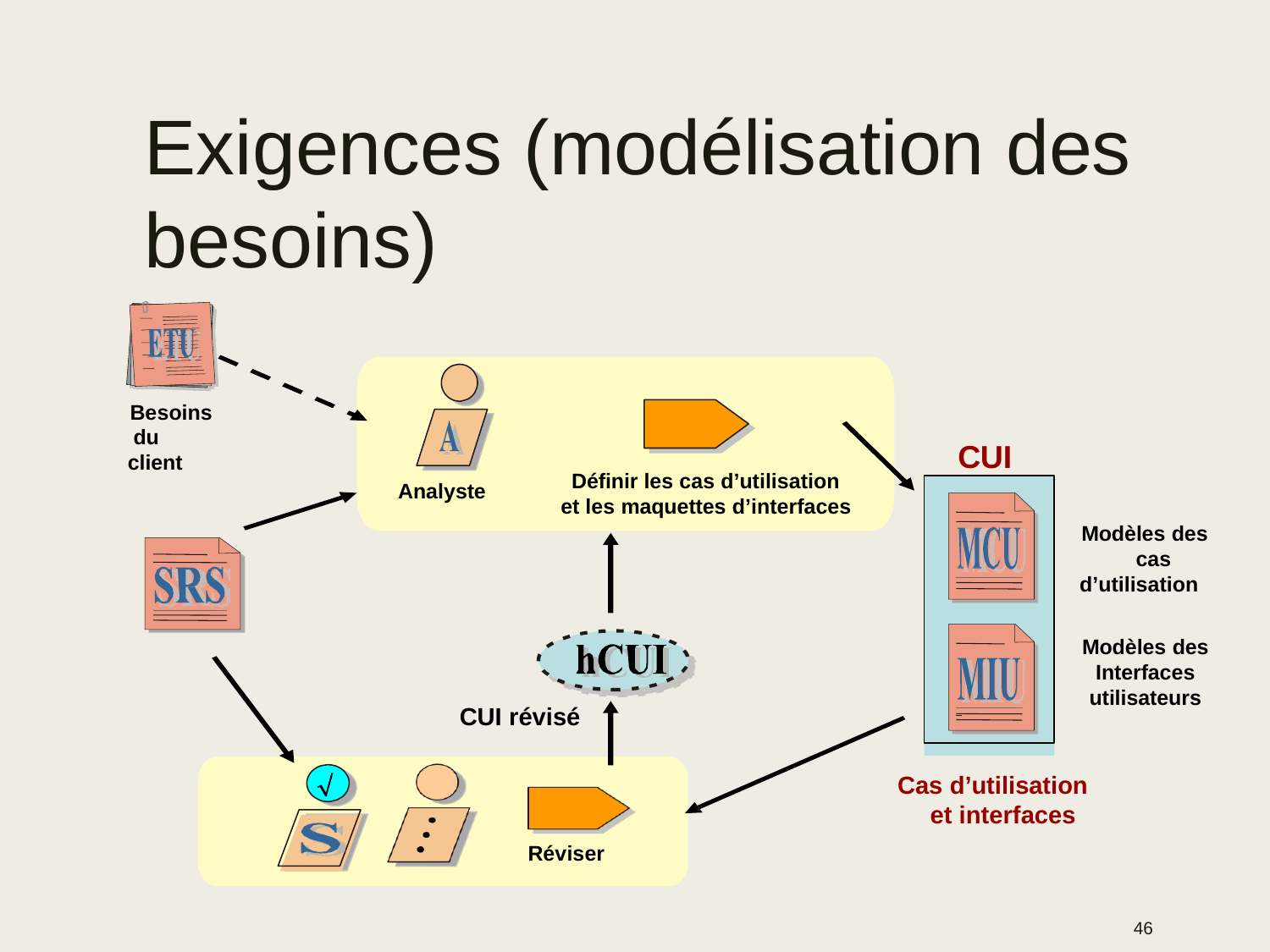

# Exigences (modélisation des besoins)

Besoins  du client
CUI
Définir les cas d’utilisation  et les maquettes d’interfaces

Analyste
Modèles des  cas
d’utilisation

Modèles des  Interfaces  utilisateurs
CUI révisé

√
Cas d’utilisation  et interfaces
Réviser
46